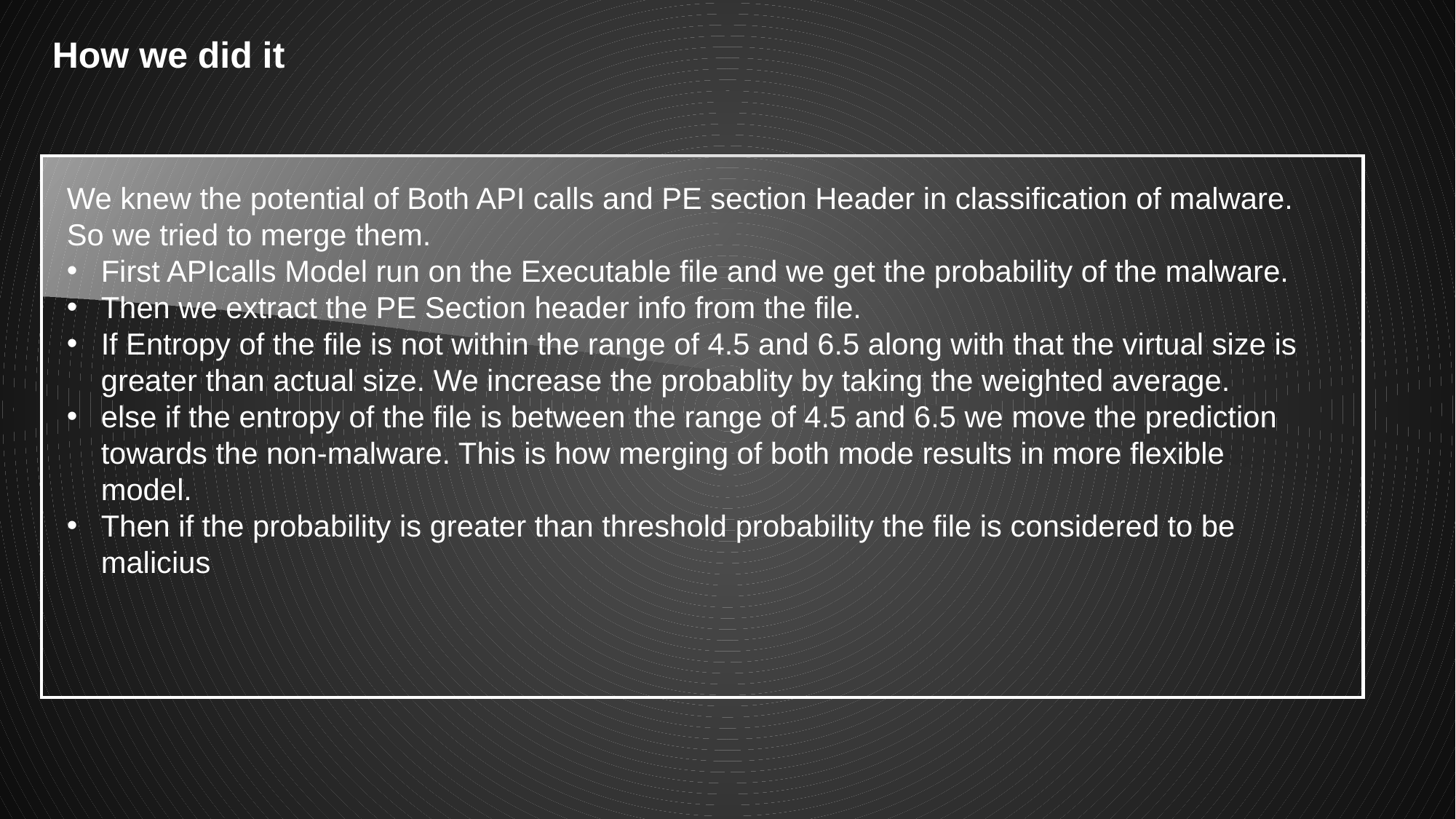

How we did it

We knew the potential of Both API calls and PE section Header in classification of malware. So we tried to merge them.
First APIcalls Model run on the Executable file and we get the probability of the malware.
Then we extract the PE Section header info from the file.
If Entropy of the file is not within the range of 4.5 and 6.5 along with that the virtual size is greater than actual size. We increase the probablity by taking the weighted average.
else if the entropy of the file is between the range of 4.5 and 6.5 we move the prediction towards the non-malware. This is how merging of both mode results in more flexible model.
Then if the probability is greater than threshold probability the file is considered to be malicius